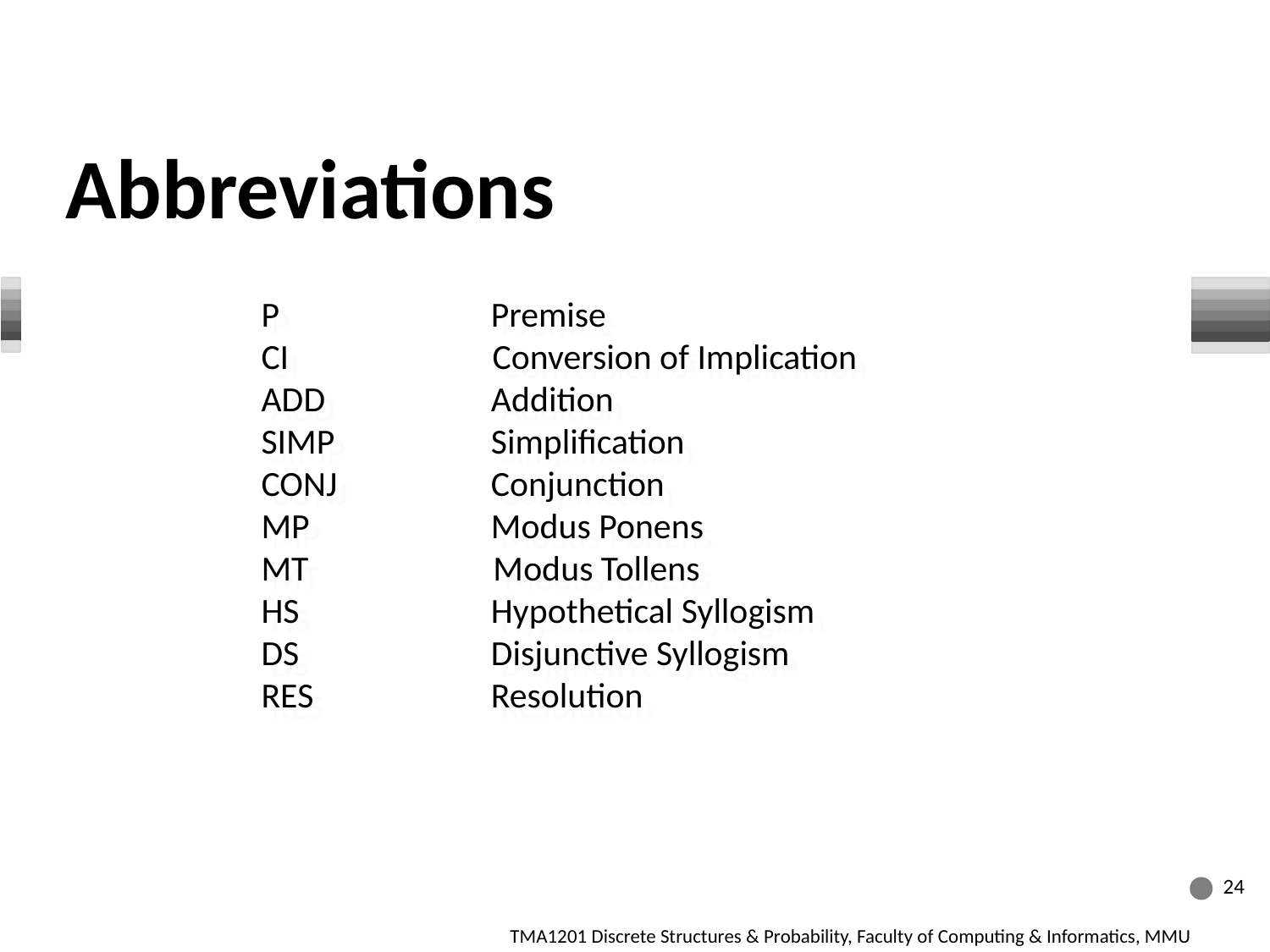

Abbreviations
   P		Premise
   CI         	                Conversion of Implication
   ADD		Addition
   SIMP          	Simplification
   CONJ		Conjunction
   MP		Modus Ponens
   MT                       Modus Tollens
   HS		Hypothetical Syllogism
   DS		Disjunctive Syllogism
   RES		Resolution
24
TMA1201 Discrete Structures & Probability, Faculty of Computing & Informatics, MMU